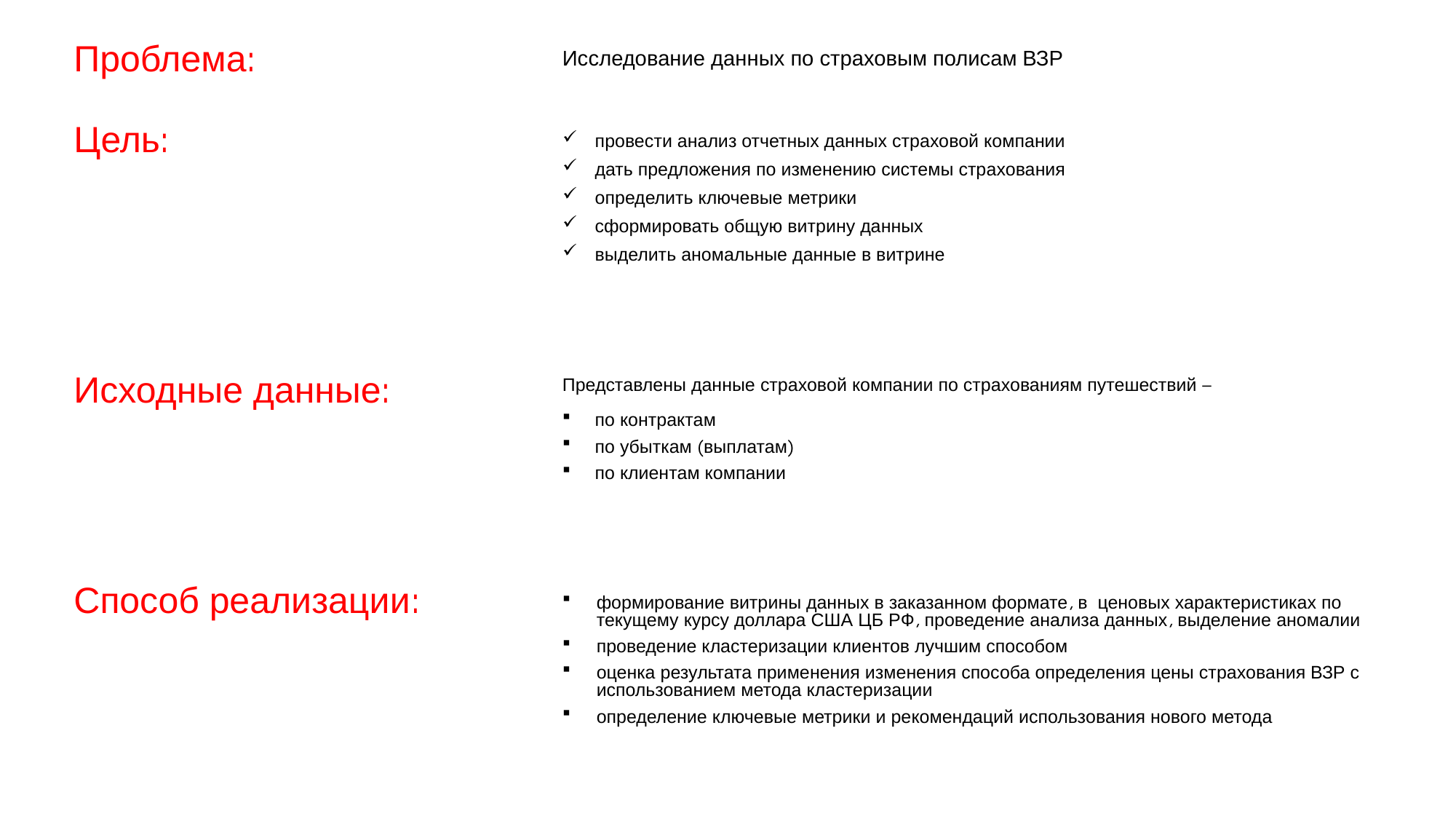

Проблема:
Исследование данных по страховым полисам ВЗР
Цель:
провести анализ отчетных данных страховой компании
дать предложения по изменению системы страхования
определить ключевые метрики
сформировать общую витрину данных
выделить аномальные данные в витрине
Исходные данные:
Представлены данные страховой компании по страхованиям путешествий –
по контрактам
по убыткам (выплатам)
по клиентам компании
Способ реализации:
формирование витрины данных в заказанном формате, в  ценовых характеристиках по текущему курсу доллара США ЦБ РФ, проведение анализа данных, выделение аномалии
проведение кластеризации клиентов лучшим способом
оценка результата применения изменения способа определения цены страхования ВЗР с использованием метода кластеризации
определение ключевые метрики и рекомендаций использования нового метода